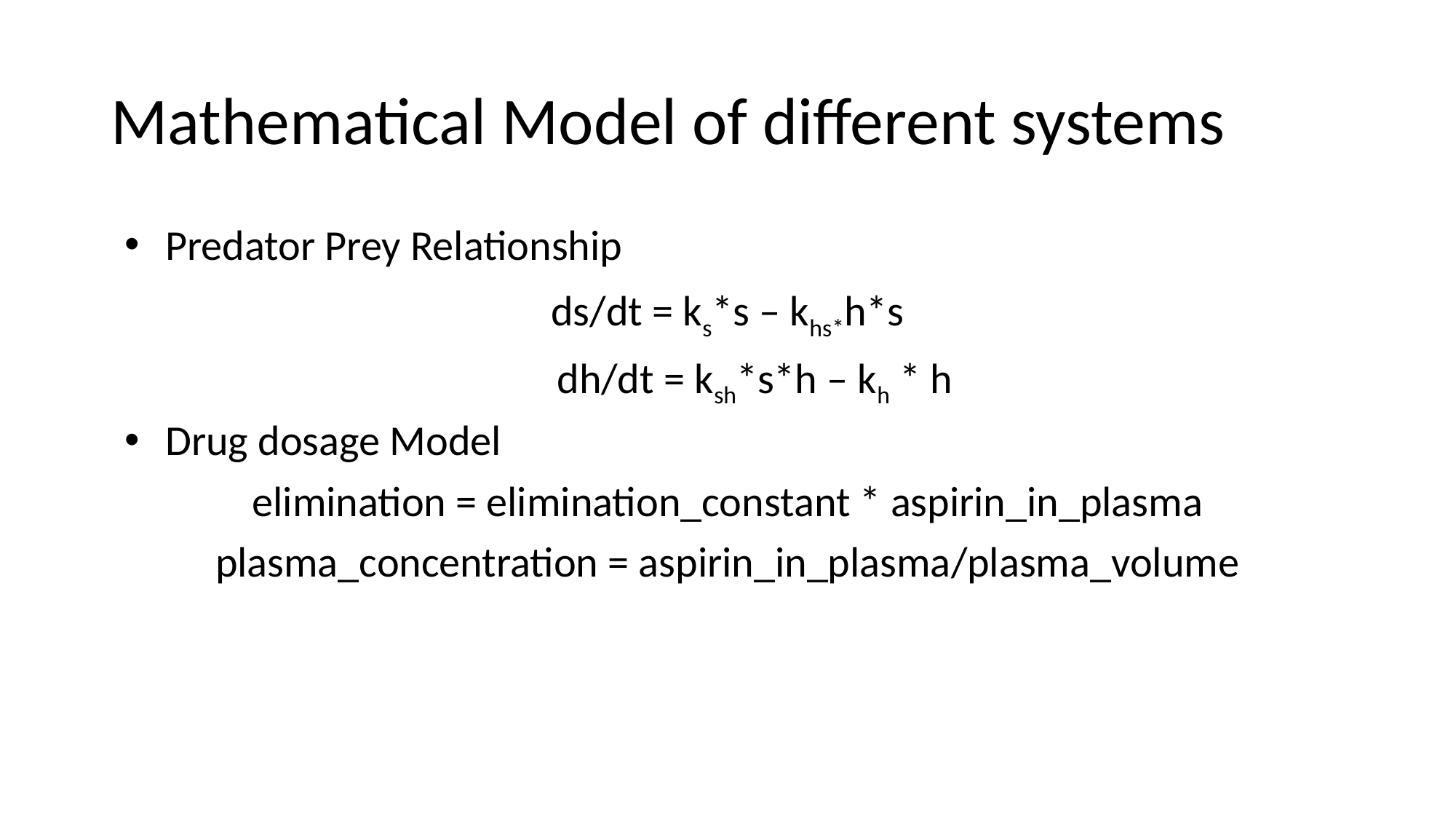

# Mathematical Model of different systems
Predator Prey Relationship
ds/dt = ks*s – khs*h*s
dh/dt = ksh*s*h – kh * h
Drug dosage Model
elimination = elimination_constant * aspirin_in_plasma
plasma_concentration = aspirin_in_plasma/plasma_volume